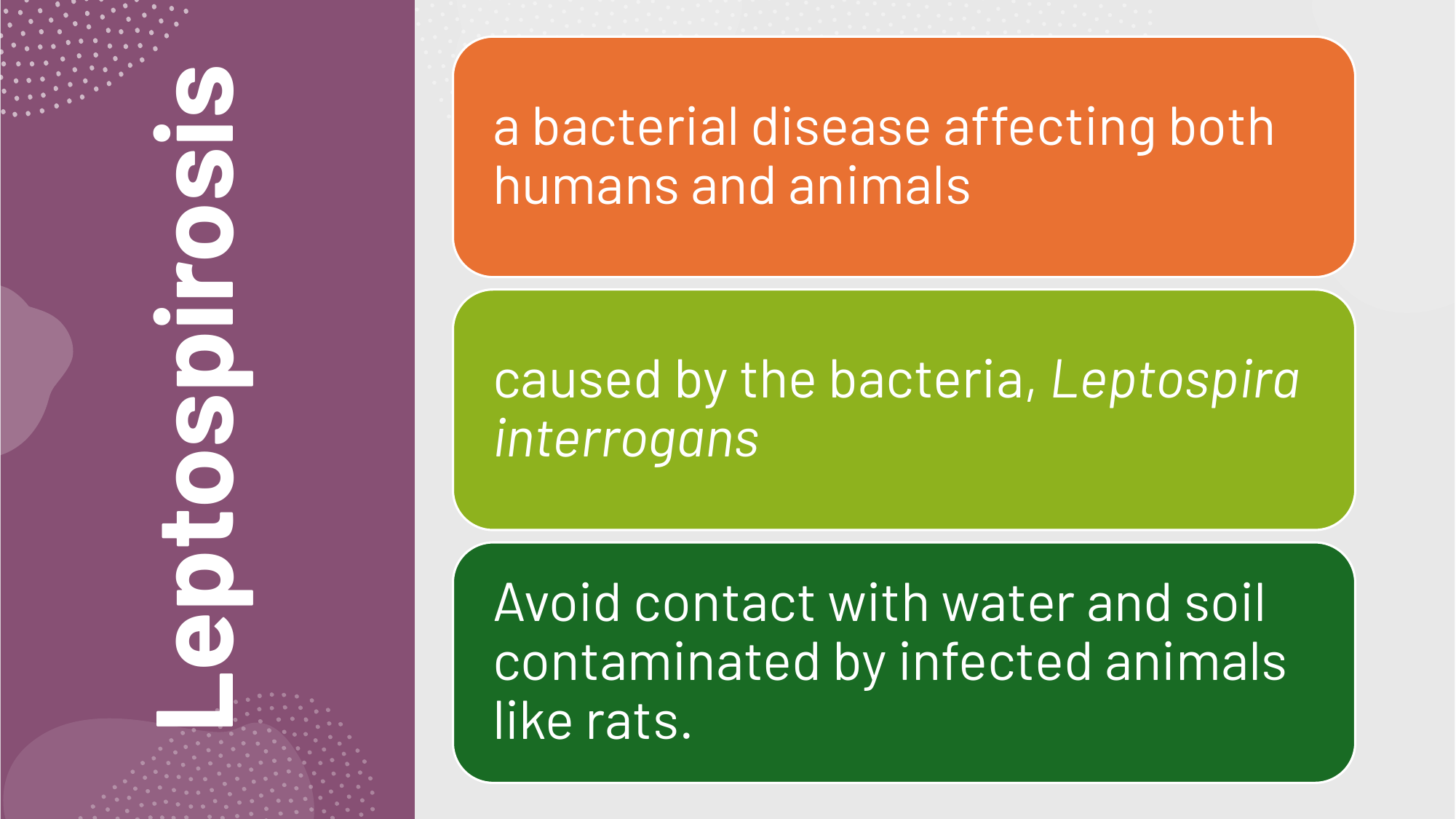

a bacterial disease affecting both humans and animals
caused by the bacteria, Leptospira interrogans
Avoid contact with water and soil contaminated by infected animals like rats.
# Leptospirosis